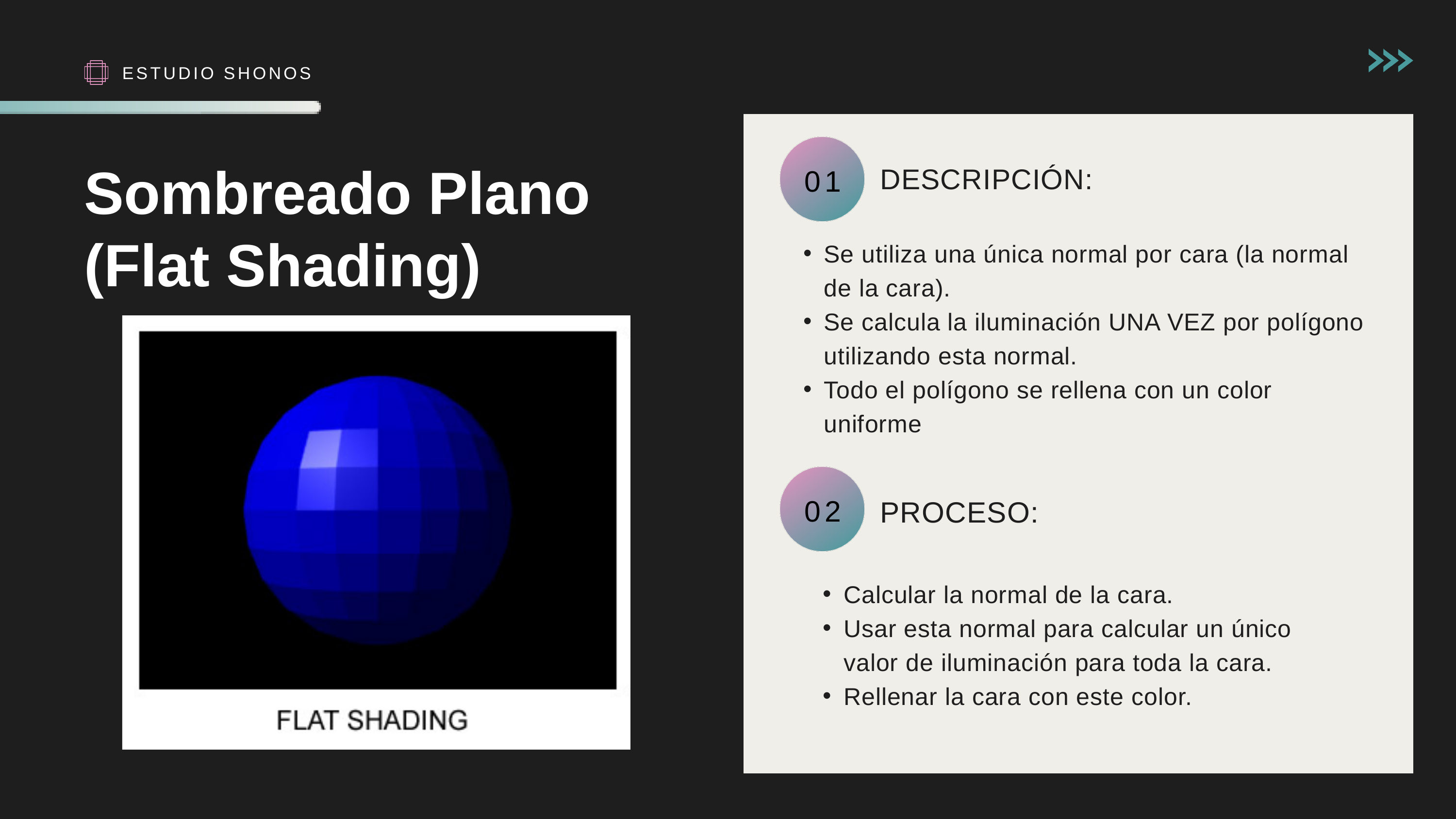

ESTUDIO SHONOS

DESCRIPCIÓN:
Sombreado Plano (Flat Shading)
01
Se utiliza una única normal por cara (la normal de la cara).
Se calcula la iluminación UNA VEZ por polígono utilizando esta normal.
Todo el polígono se rellena con un color uniforme

PROCESO:
02
Calcular la normal de la cara.
Usar esta normal para calcular un único valor de iluminación para toda la cara.
Rellenar la cara con este color.